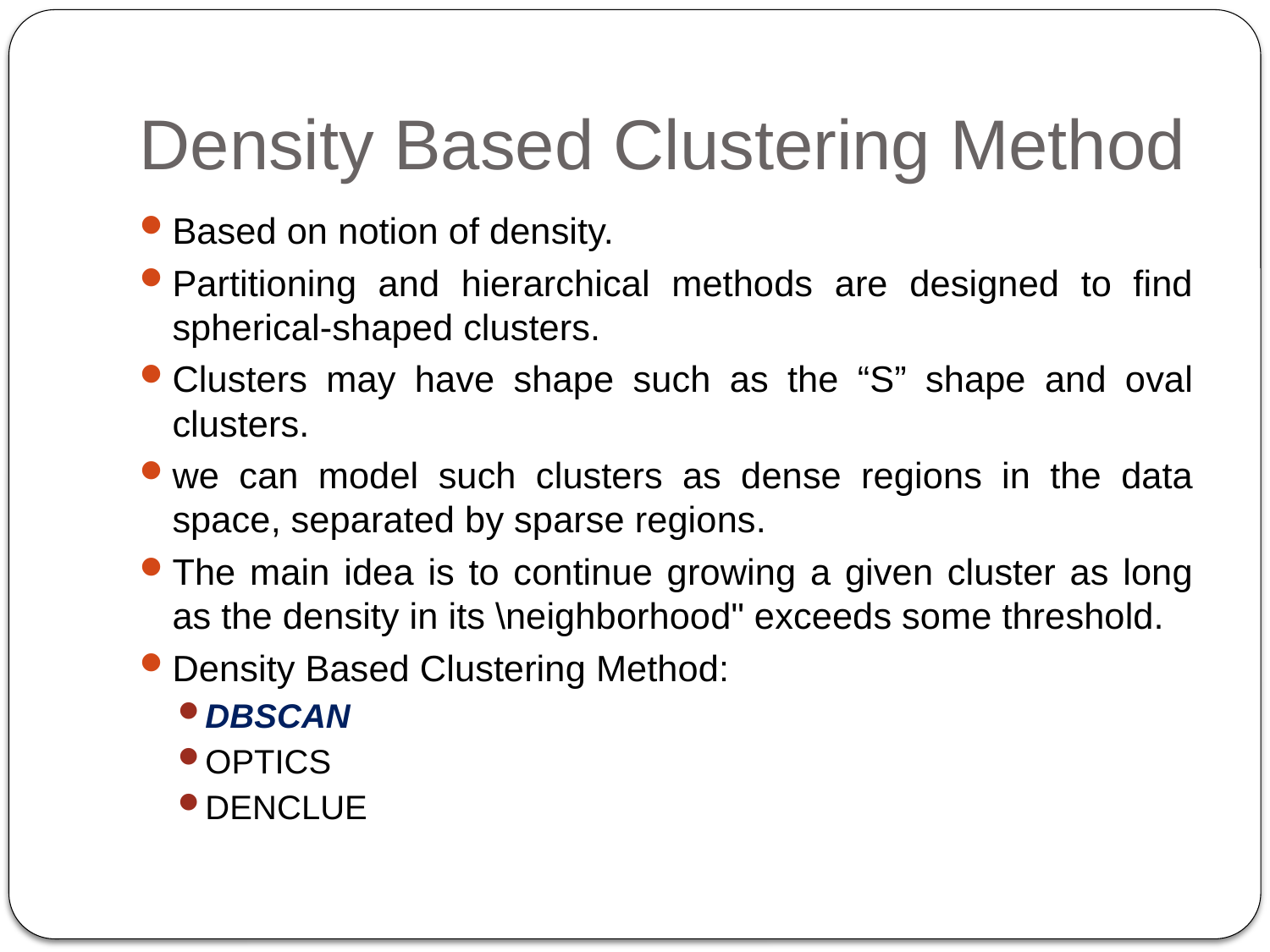

# Density Based Clustering Method
Based on notion of density.
Partitioning and hierarchical methods are designed to find spherical-shaped clusters.
Clusters may have shape such as the “S” shape and oval clusters.
we can model such clusters as dense regions in the data space, separated by sparse regions.
The main idea is to continue growing a given cluster as long as the density in its \neighborhood" exceeds some threshold.
Density Based Clustering Method:
DBSCAN
OPTICS
DENCLUE